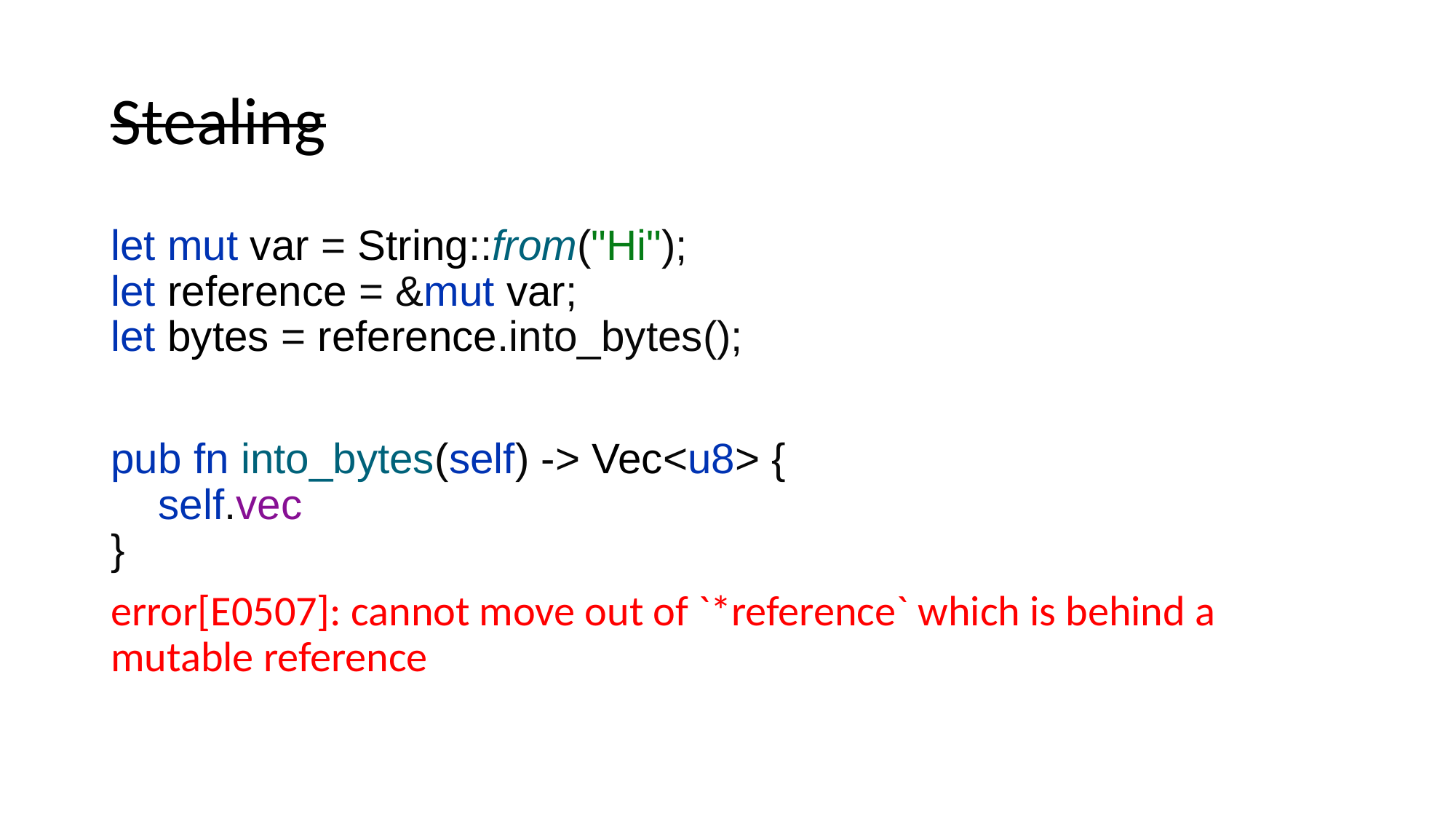

# Stealing
let mut var = String::from("Hi");
let reference = &mut var;
let bytes = reference.into_bytes();

pub fn into_bytes(self) -> Vec<u8> {
    self.vec
}
error[E0507]: cannot move out of `*reference` which is behind a mutable reference